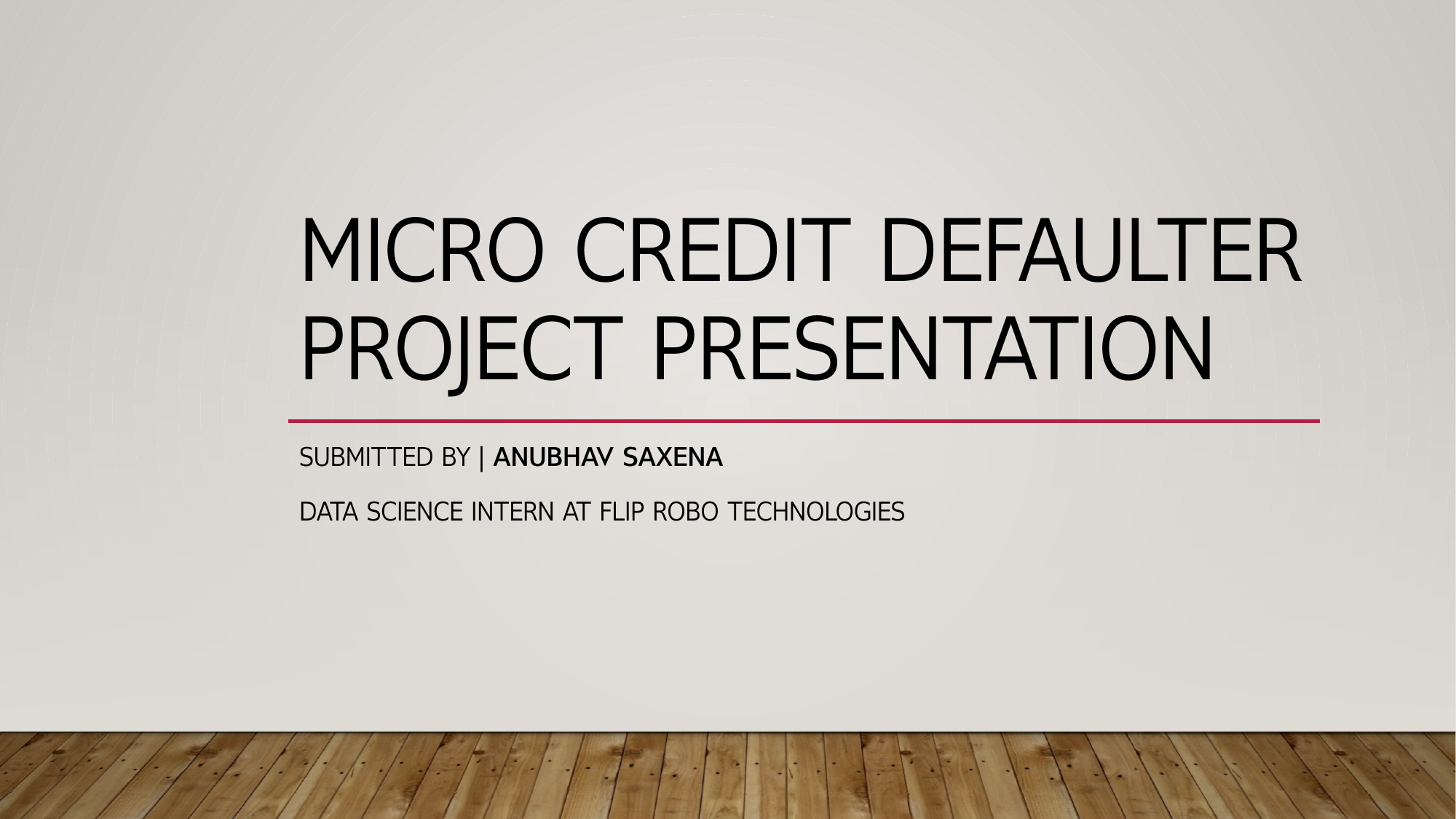

# Micro Credit Defaulter Project Presentation
Submitted By | Anubhav Saxena
Data Science Intern at Flip Robo Technologies